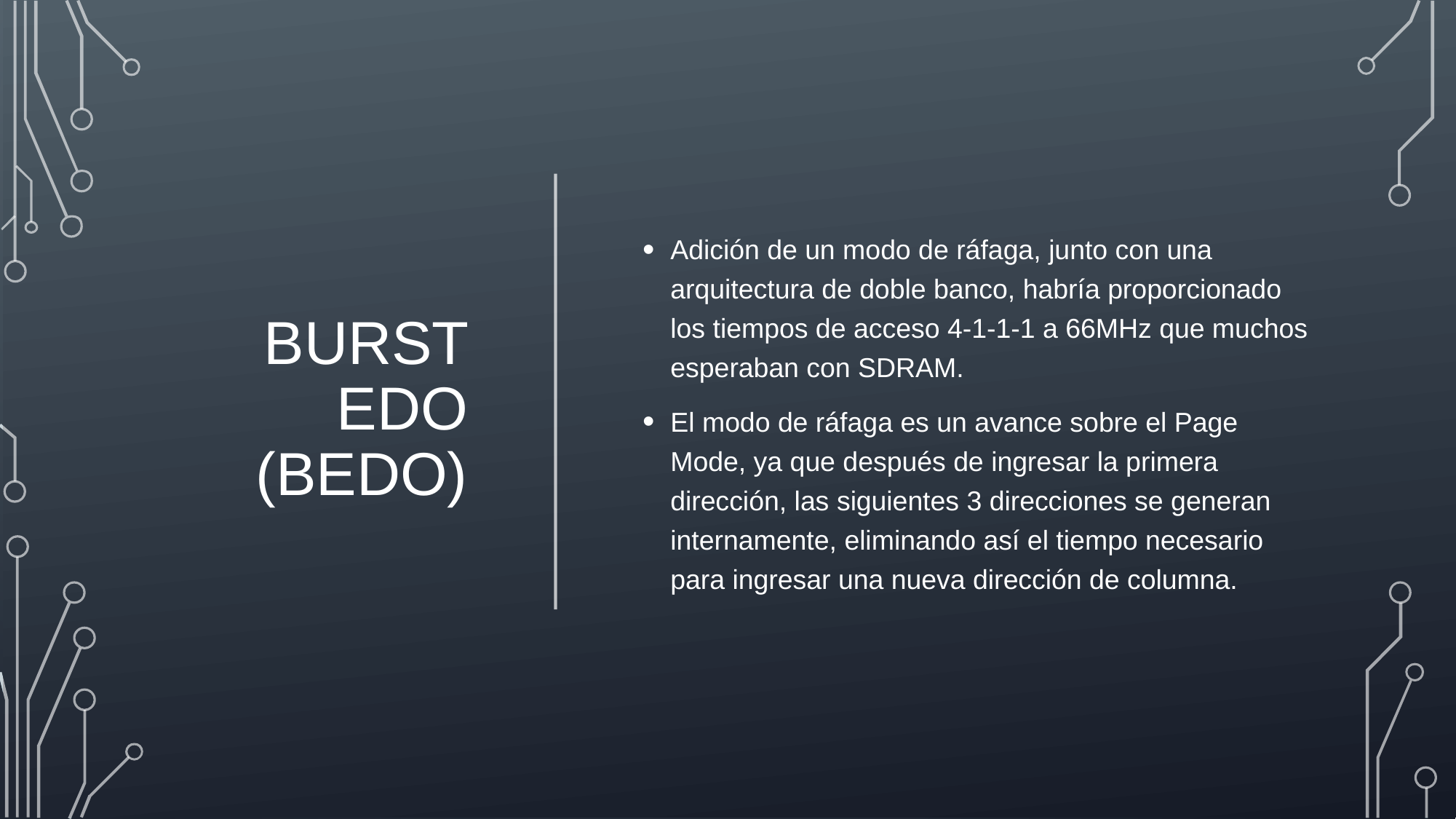

# Burst edo (bedo)
Adición de un modo de ráfaga, junto con una arquitectura de doble banco, habría proporcionado los tiempos de acceso 4-1-1-1 a 66MHz que muchos esperaban con SDRAM.
El modo de ráfaga es un avance sobre el Page Mode, ya que después de ingresar la primera dirección, las siguientes 3 direcciones se generan internamente, eliminando así el tiempo necesario para ingresar una nueva dirección de columna.